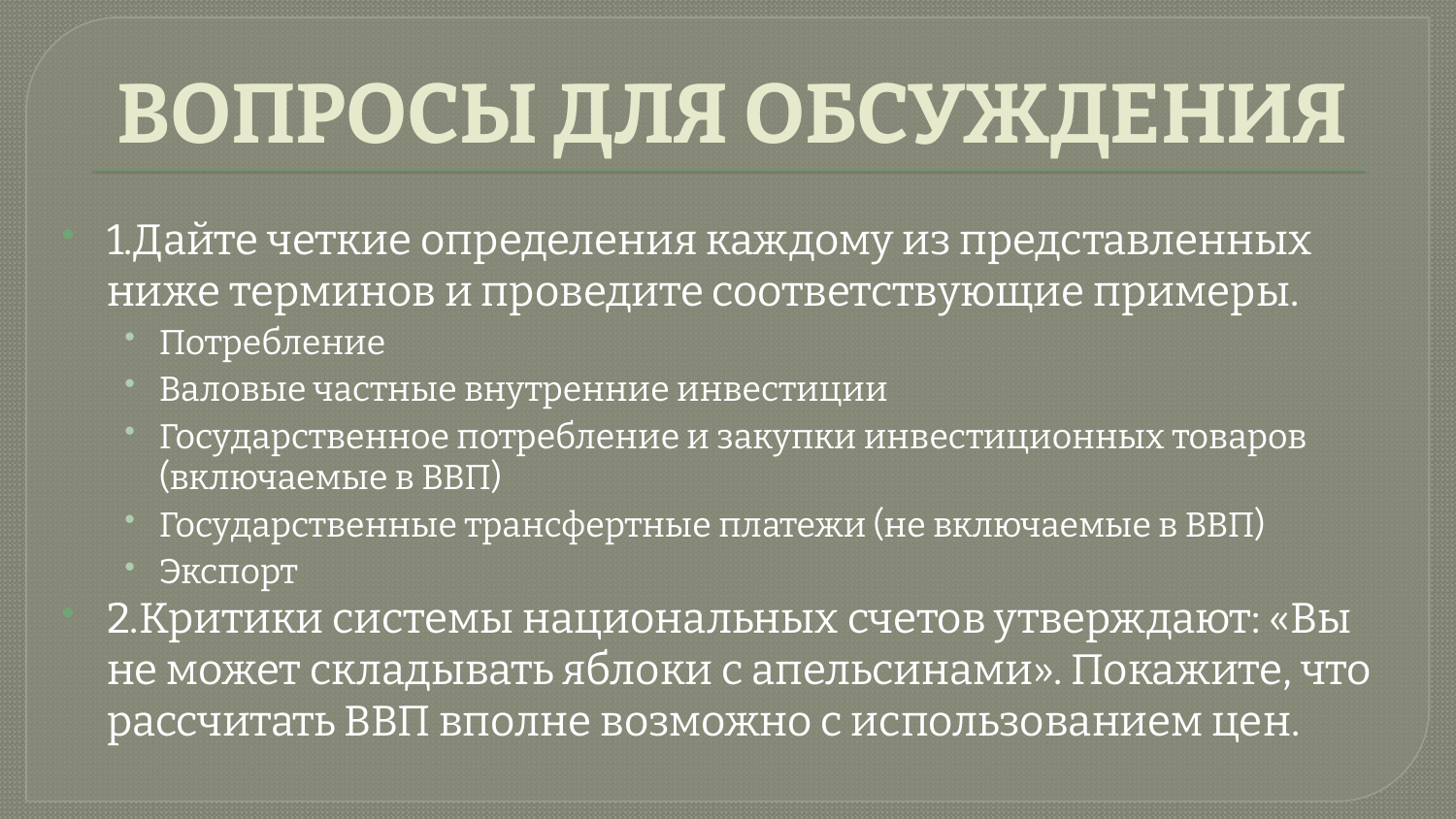

# ВОПРОСЫ ДЛЯ ОБСУЖДЕНИЯ
1.Дайте четкие определения каждому из представленных ниже терминов и проведите соответствующие примеры.
Потребление
Валовые частные внутренние инвестиции
Государственное потребление и закупки инвестиционных товаров (включаемые в ВВП)
Государственные трансфертные платежи (не включаемые в ВВП)
Экспорт
2.Критики системы национальных счетов утверждают: «Вы не может складывать яблоки с апельсинами». Покажите, что рассчитать ВВП вполне возможно с использованием цен.